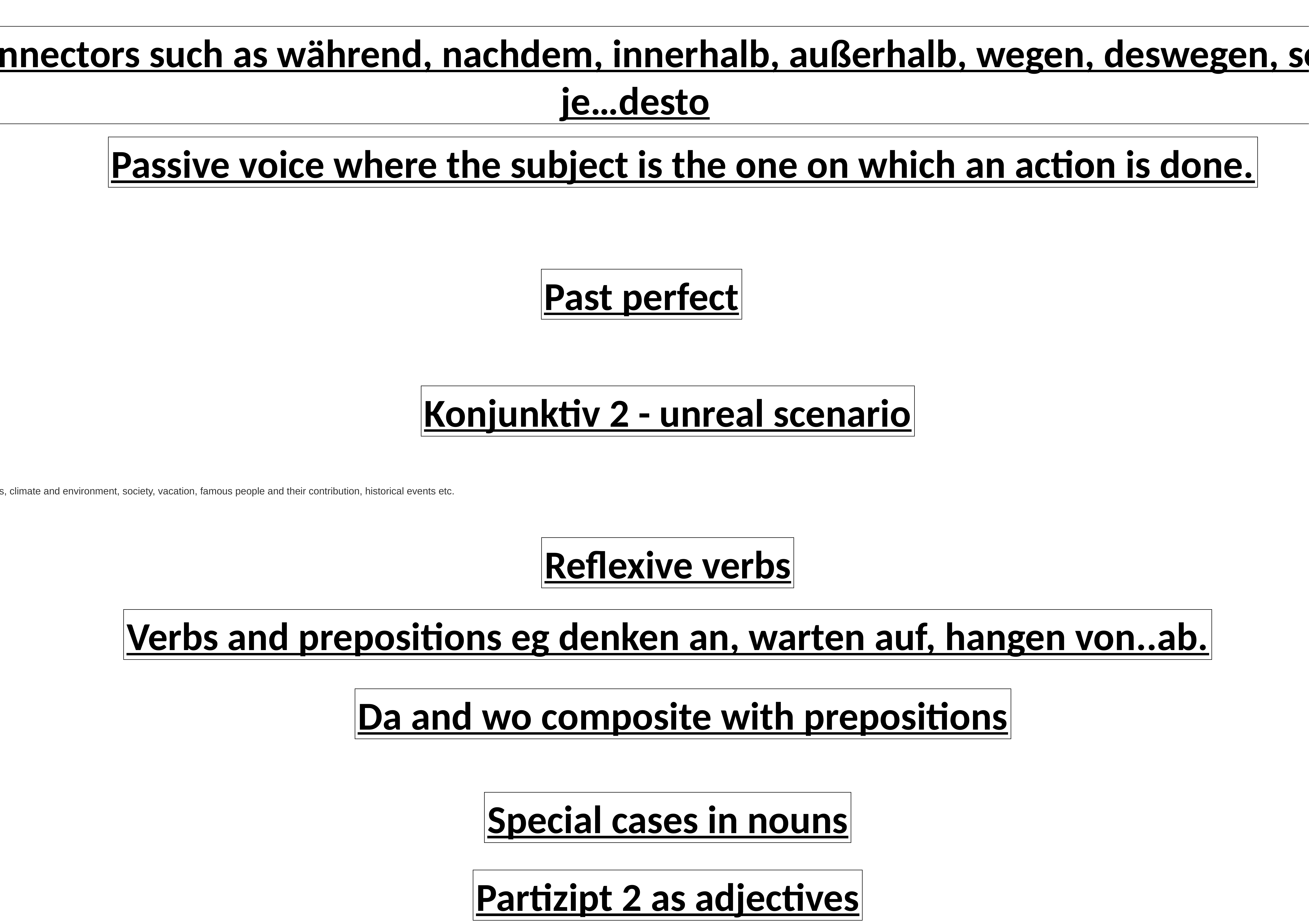

More connectors such as während, nachdem, innerhalb, außerhalb, wegen, deswegen, sodass, je…desto
Passive voice where the subject is the one on which an action is done.
Past perfect
Konjunktiv 2 - unreal scenario
jobs, industries, climate and environment, society, vacation, famous people and their contribution, historical events etc.
Reflexive verbs
Verbs and prepositions eg denken an, warten auf, hangen von..ab.
Da and wo composite with prepositions
Special cases in nouns
Partizipt 2 as adjectives